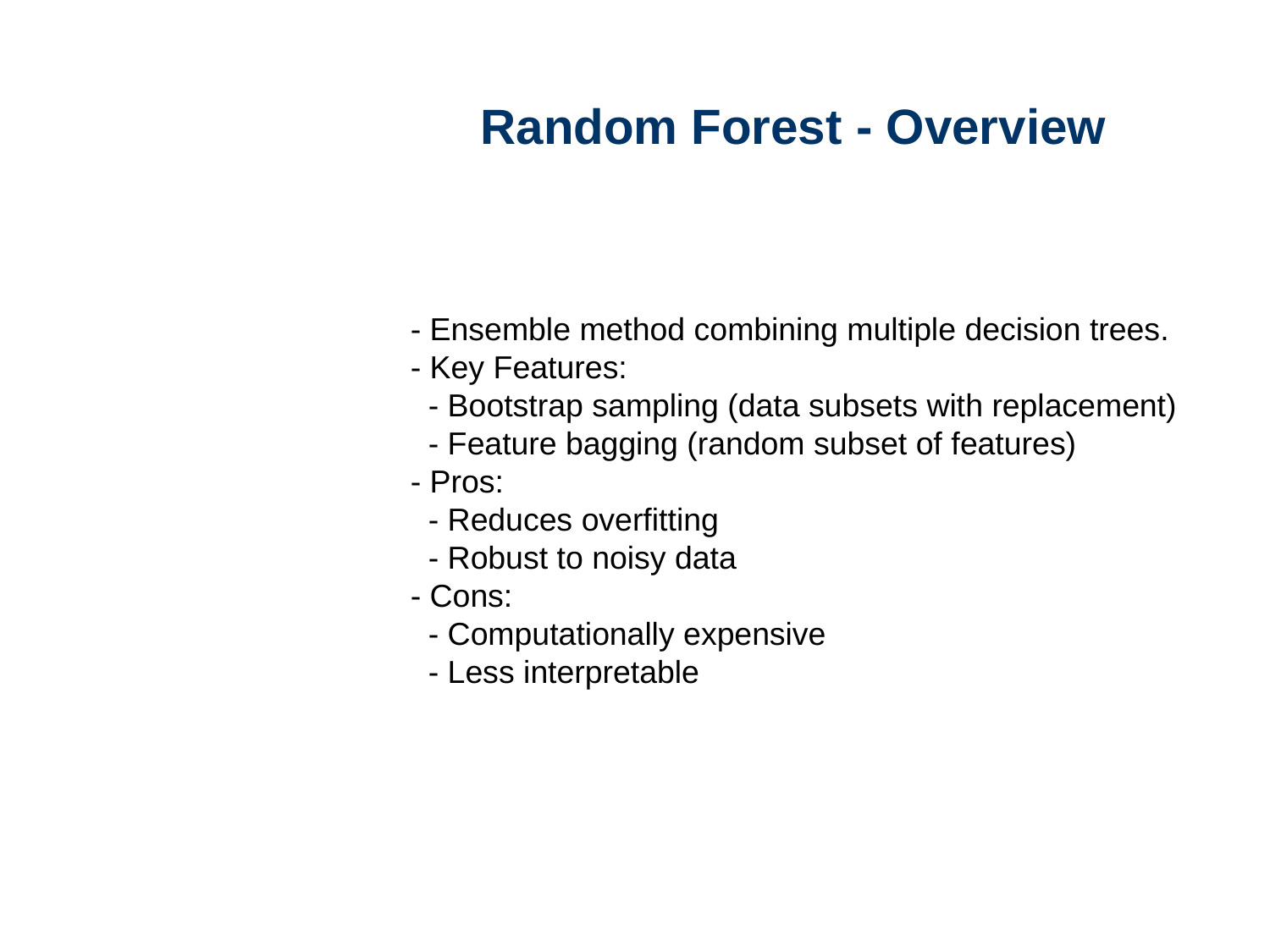

#
Random Forest - Overview

- Ensemble method combining multiple decision trees.
- Key Features:
  - Bootstrap sampling (data subsets with replacement)
  - Feature bagging (random subset of features)
- Pros:
  - Reduces overfitting
  - Robust to noisy data
- Cons:
  - Computationally expensive
  - Less interpretable